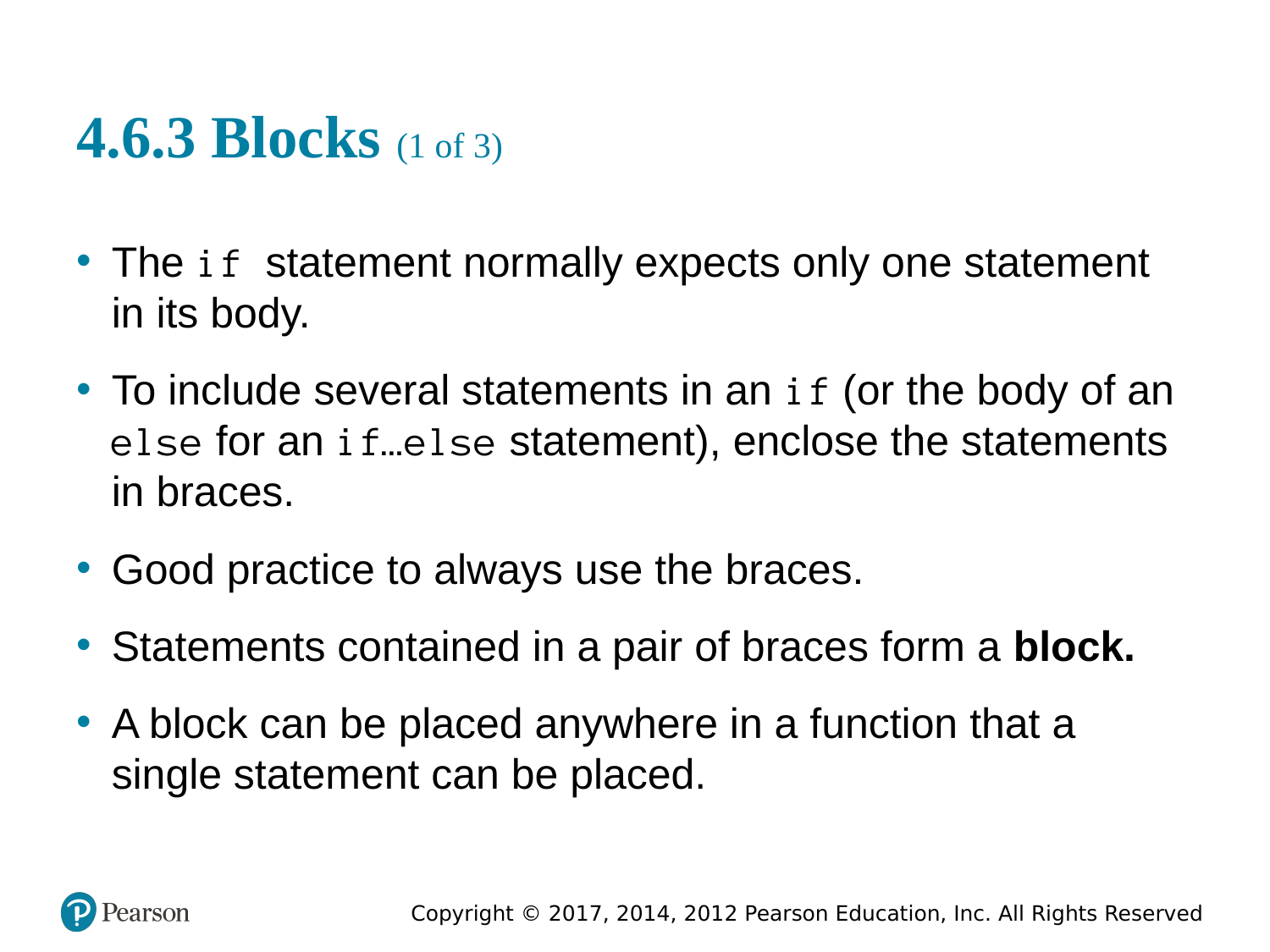

# 4.6.3 Blocks (1 of 3)
The if statement normally expects only one statement in its body.
To include several statements in an if (or the body of an else for an if…else statement), enclose the statements in braces.
Good practice to always use the braces.
Statements contained in a pair of braces form a block.
A block can be placed anywhere in a function that a single statement can be placed.